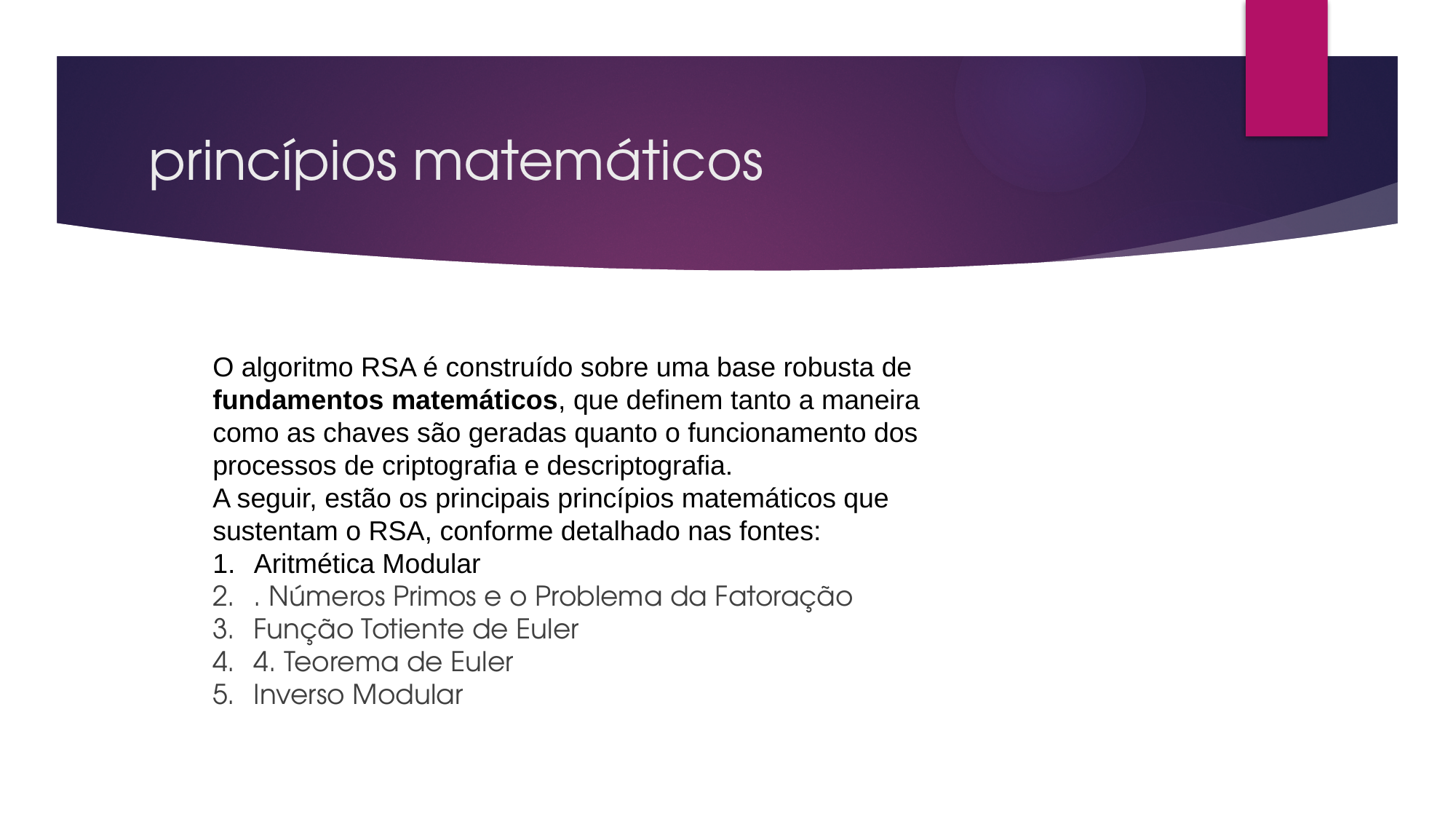

# princípios matemáticos
O algoritmo RSA é construído sobre uma base robusta de fundamentos matemáticos, que definem tanto a maneira como as chaves são geradas quanto o funcionamento dos processos de criptografia e descriptografia.
A seguir, estão os principais princípios matemáticos que sustentam o RSA, conforme detalhado nas fontes:
Aritmética Modular
. Números Primos e o Problema da Fatoração
Função Totiente de Euler
4. Teorema de Euler
Inverso Modular